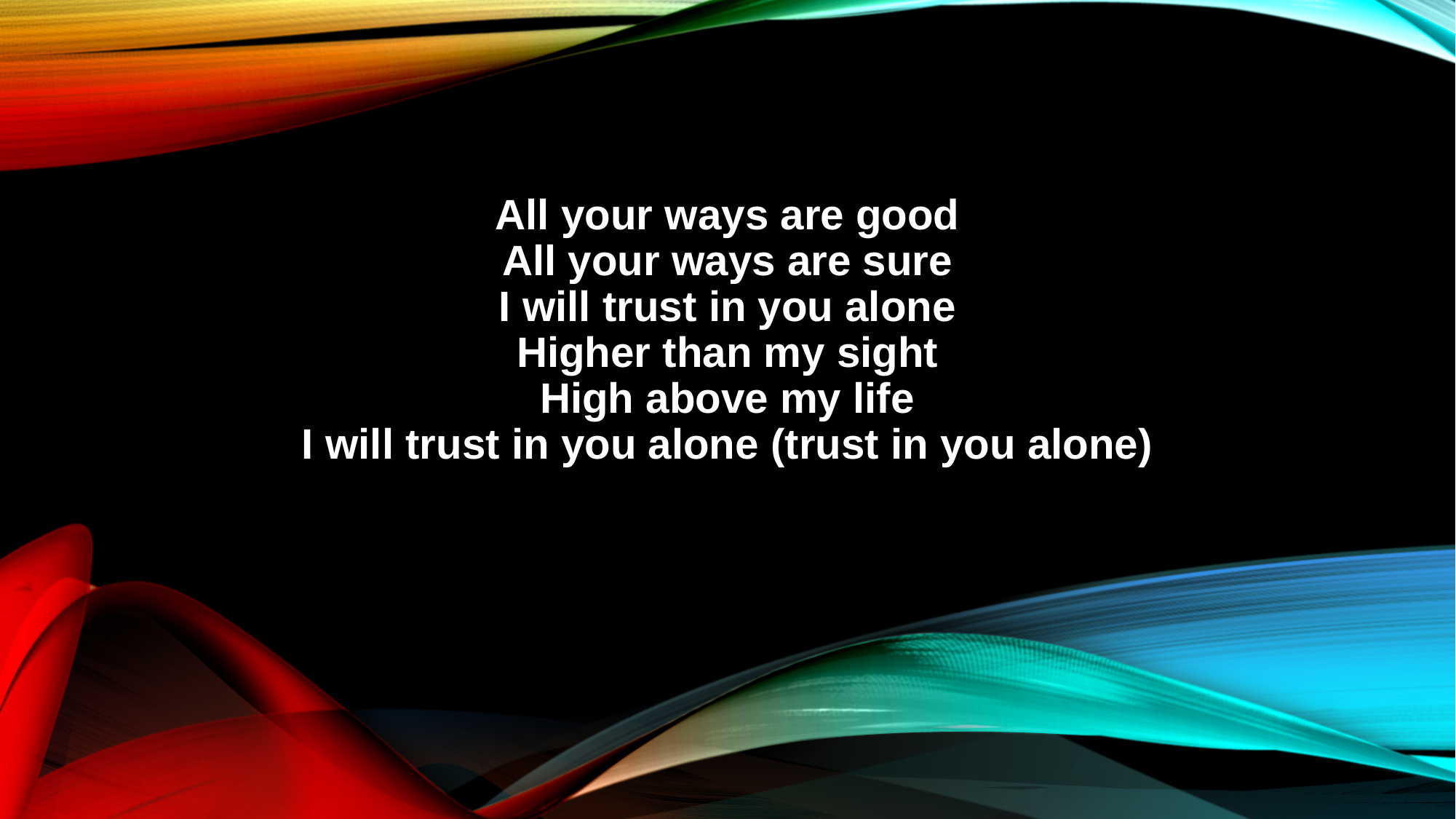

All your ways are good
All your ways are sure
I will trust in you alone
Higher than my sight
High above my life
I will trust in you alone (trust in you alone)